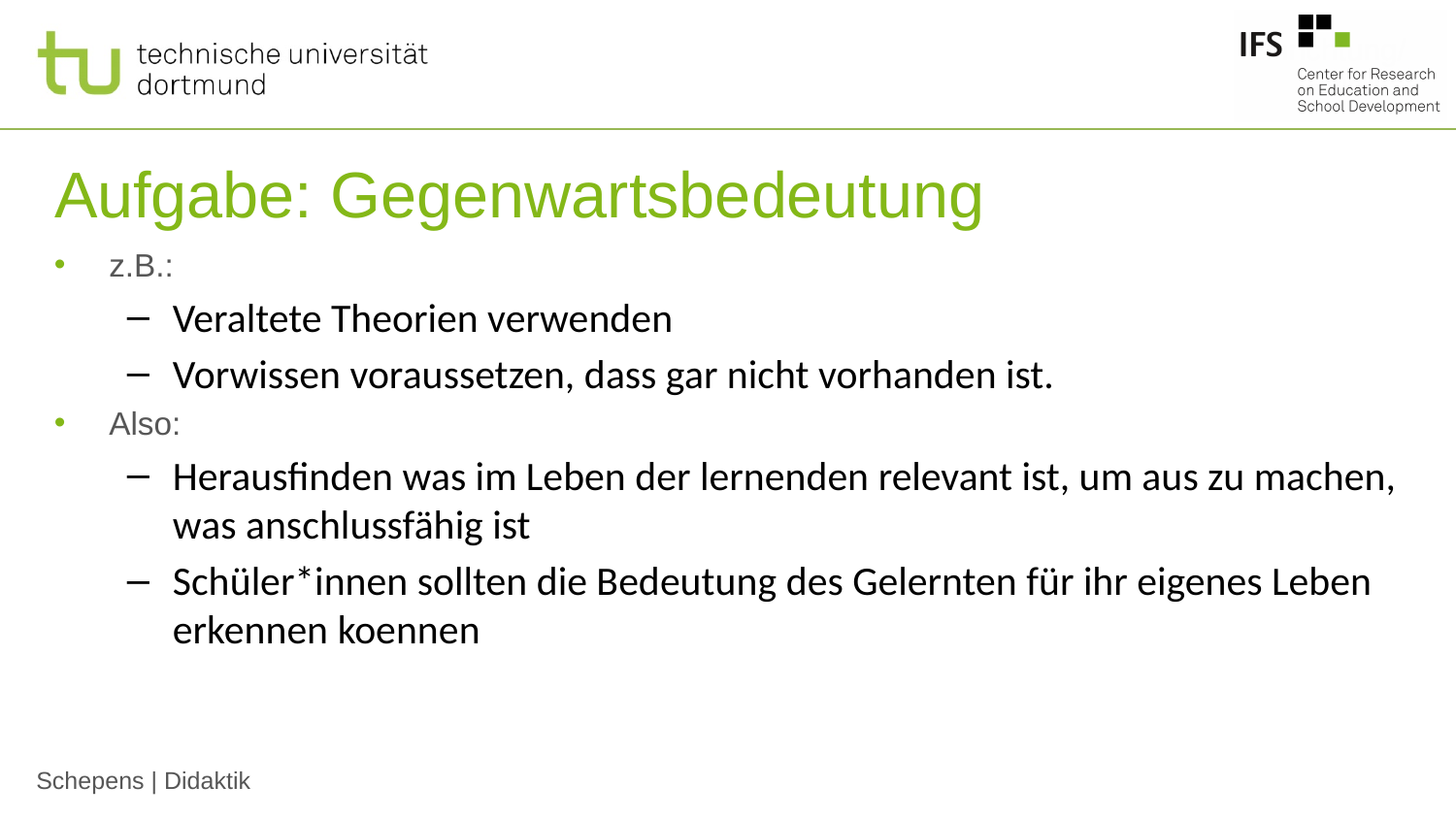

# Aufgabe: Gegenwartsbedeutung
z.B.:
Veraltete Theorien verwenden
Vorwissen voraussetzen, dass gar nicht vorhanden ist.
Also:
Herausfinden was im Leben der lernenden relevant ist, um aus zu machen, was anschlussfähig ist
Schüler*innen sollten die Bedeutung des Gelernten für ihr eigenes Leben erkennen koennen